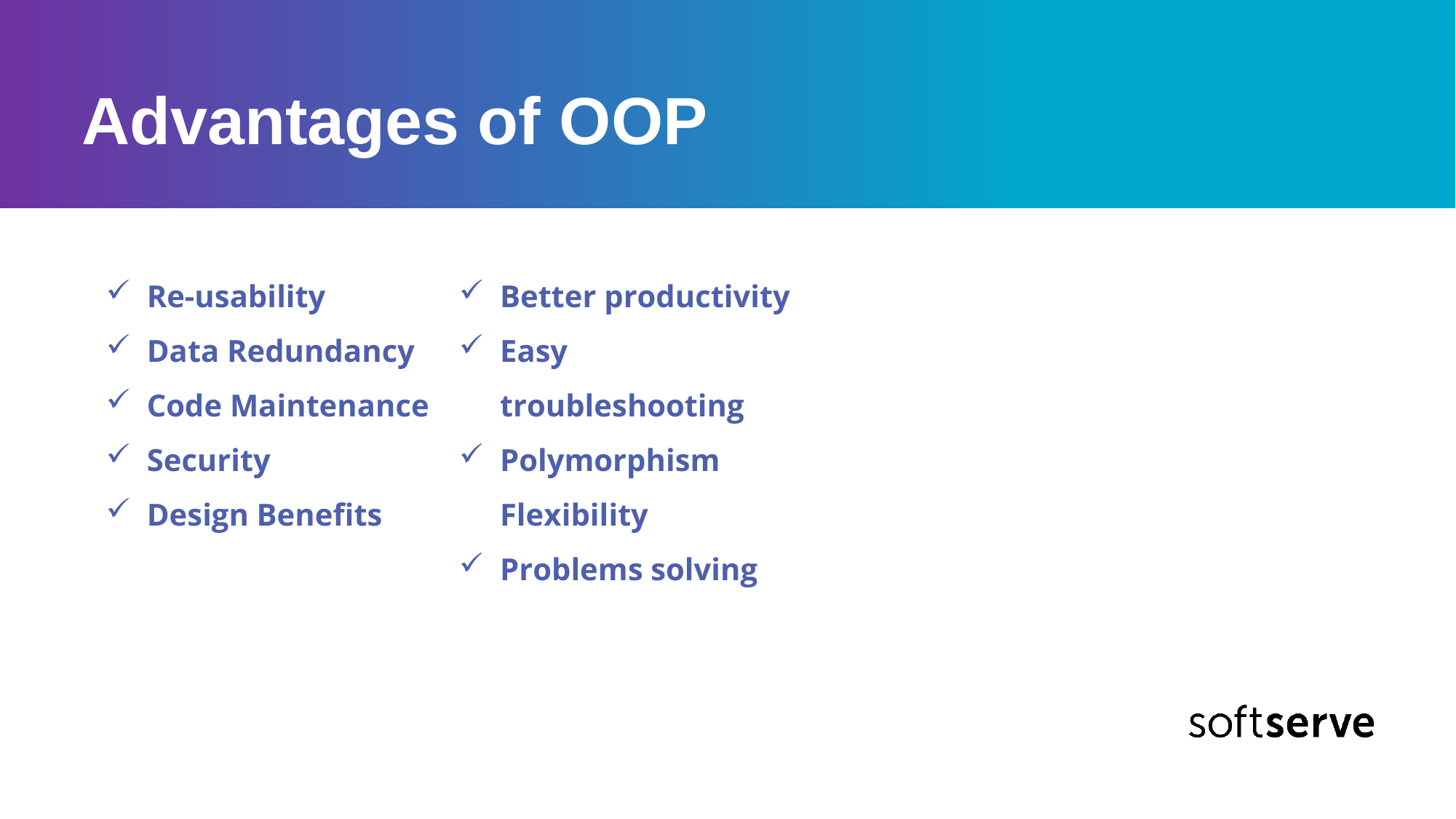

# Advantages of OOP
Re-usability
Data Redundancy
Code Maintenance
Security
Design Benefits

Better productivity
Easy troubleshooting
Polymorphism Flexibility
Problems solving